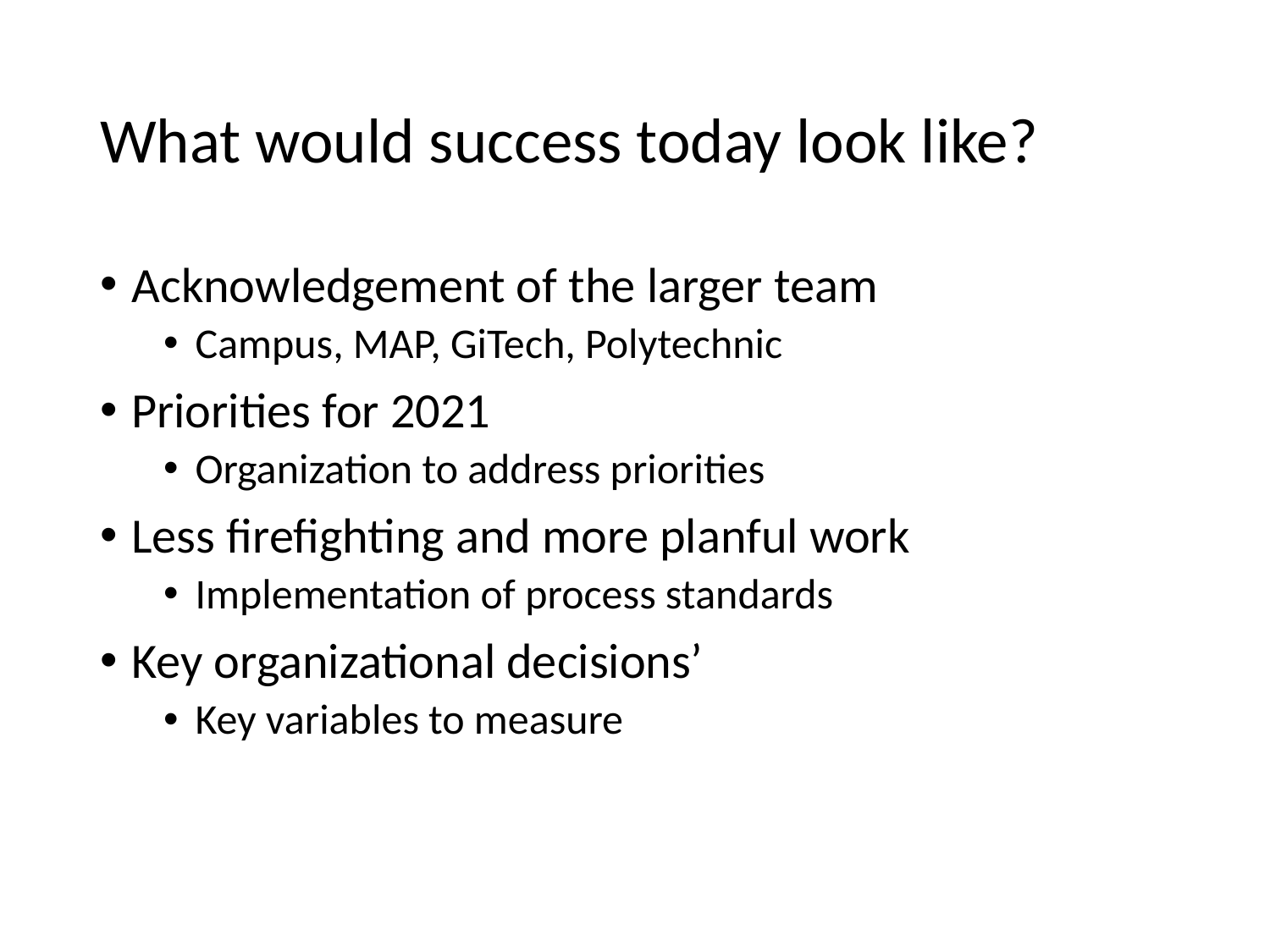

# What would success today look like?
Acknowledgement of the larger team
Campus, MAP, GiTech, Polytechnic
Priorities for 2021
Organization to address priorities
Less firefighting and more planful work
Implementation of process standards
Key organizational decisions’
Key variables to measure